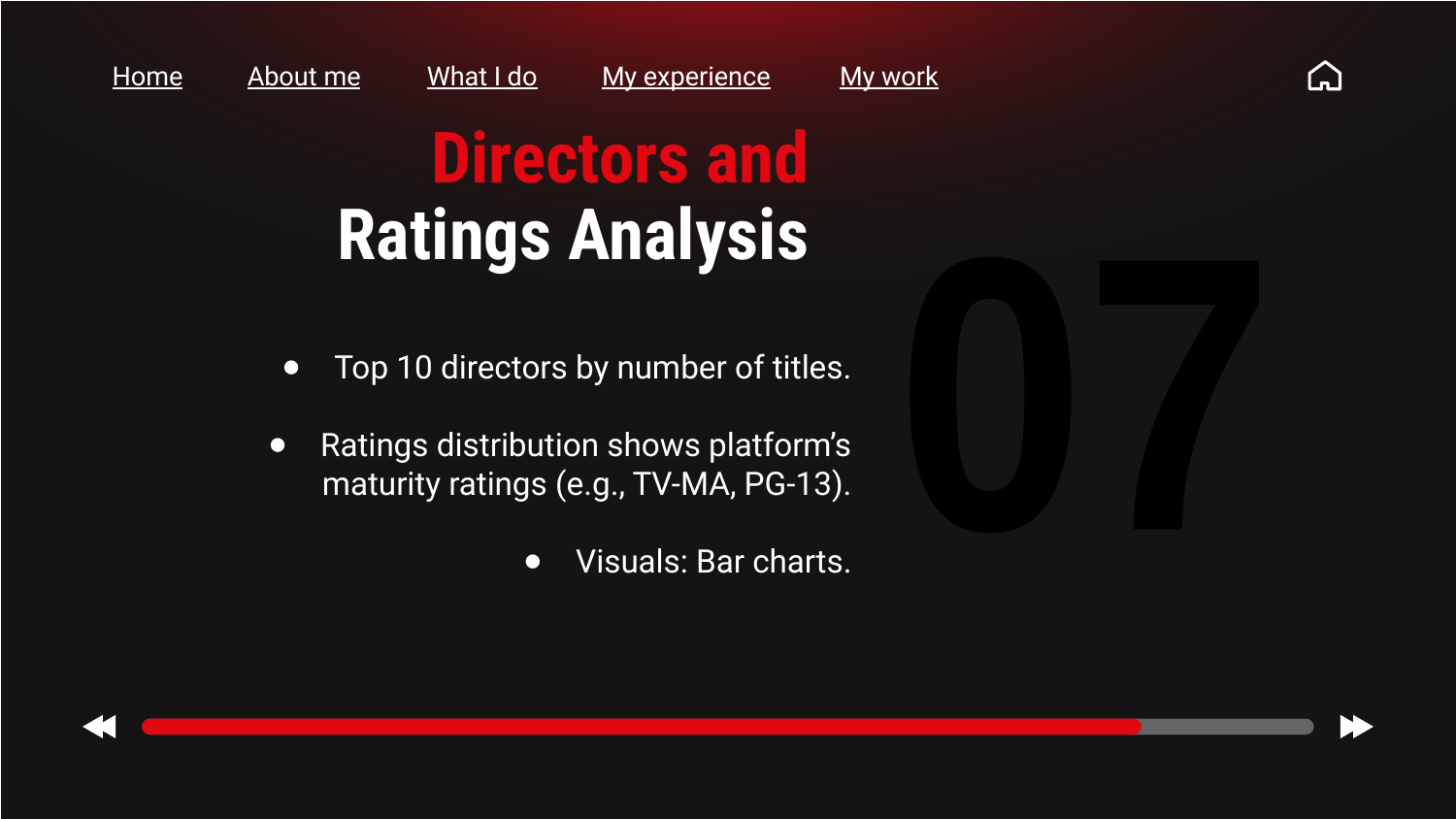

Home
About me
What I do
My experience
My work

# Directors and Ratings Analysis
07
Top 10 directors by number of titles.
Ratings distribution shows platform’s maturity ratings (e.g., TV-MA, PG-13).
Visuals: Bar charts.